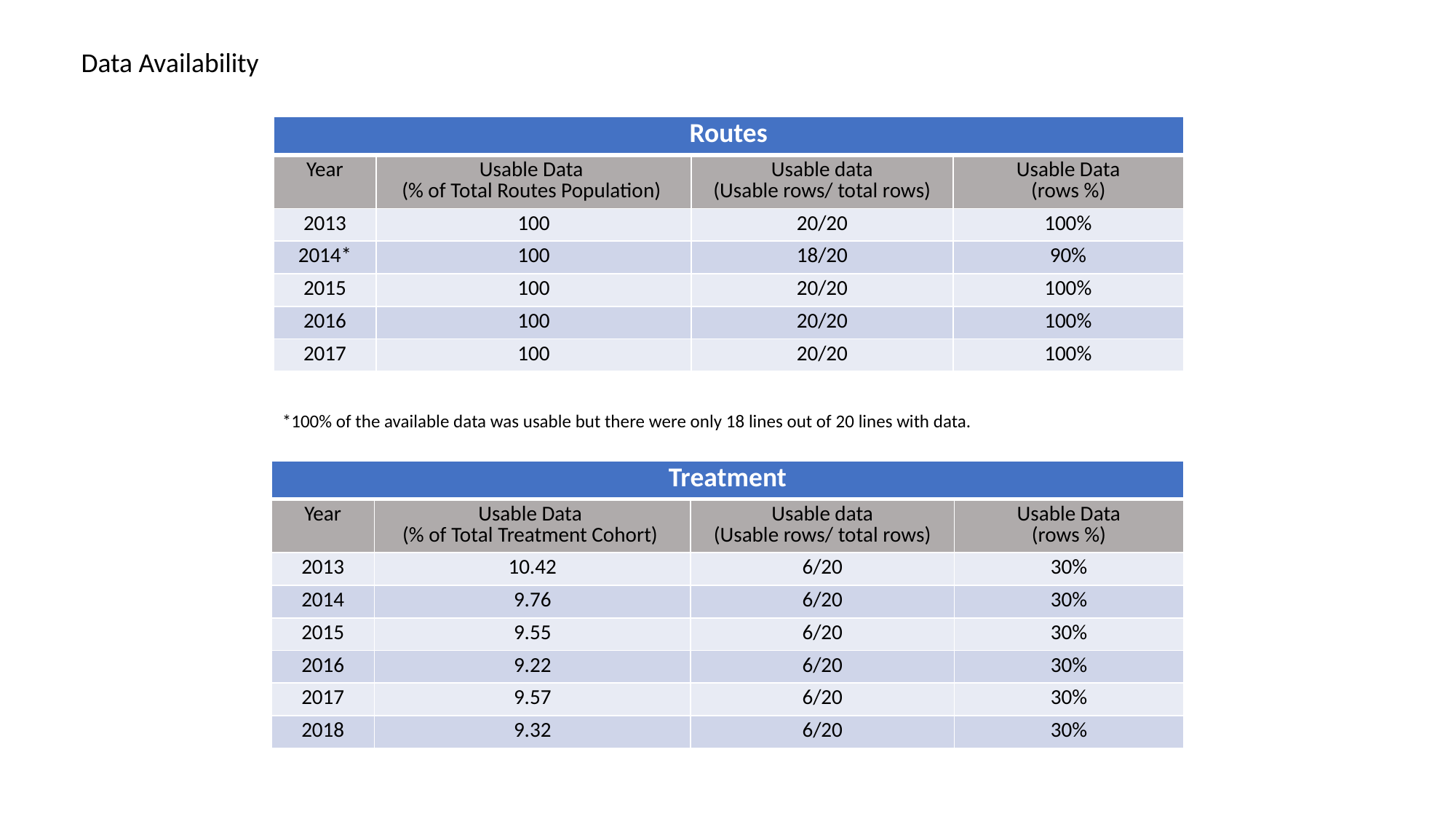

# Data Availability
| Routes |  |  |  |
| --- | --- | --- | --- |
| Year | Usable Data (% of Total Routes Population) | Usable data (Usable rows/ total rows) | Usable Data (rows %) |
| 2013 | 100 | 20/20 | 100% |
| 2014\* | 100 | 18/20 | 90% |
| 2015 | 100 | 20/20 | 100% |
| 2016 | 100 | 20/20 | 100% |
| 2017 | 100 | 20/20 | 100% |
*100% of the available data was usable but there were only 18 lines out of 20 lines with data.
| Treatment |  |  |  |
| --- | --- | --- | --- |
| Year | Usable Data (% of Total Treatment Cohort) | Usable data (Usable rows/ total rows) | Usable Data (rows %) |
| 2013 | 10.42 | 6/20 | 30% |
| 2014 | 9.76 | 6/20 | 30% |
| 2015 | 9.55 | 6/20 | 30% |
| 2016 | 9.22 | 6/20 | 30% |
| 2017 | 9.57 | 6/20 | 30% |
| 2018 | 9.32 | 6/20 | 30% |